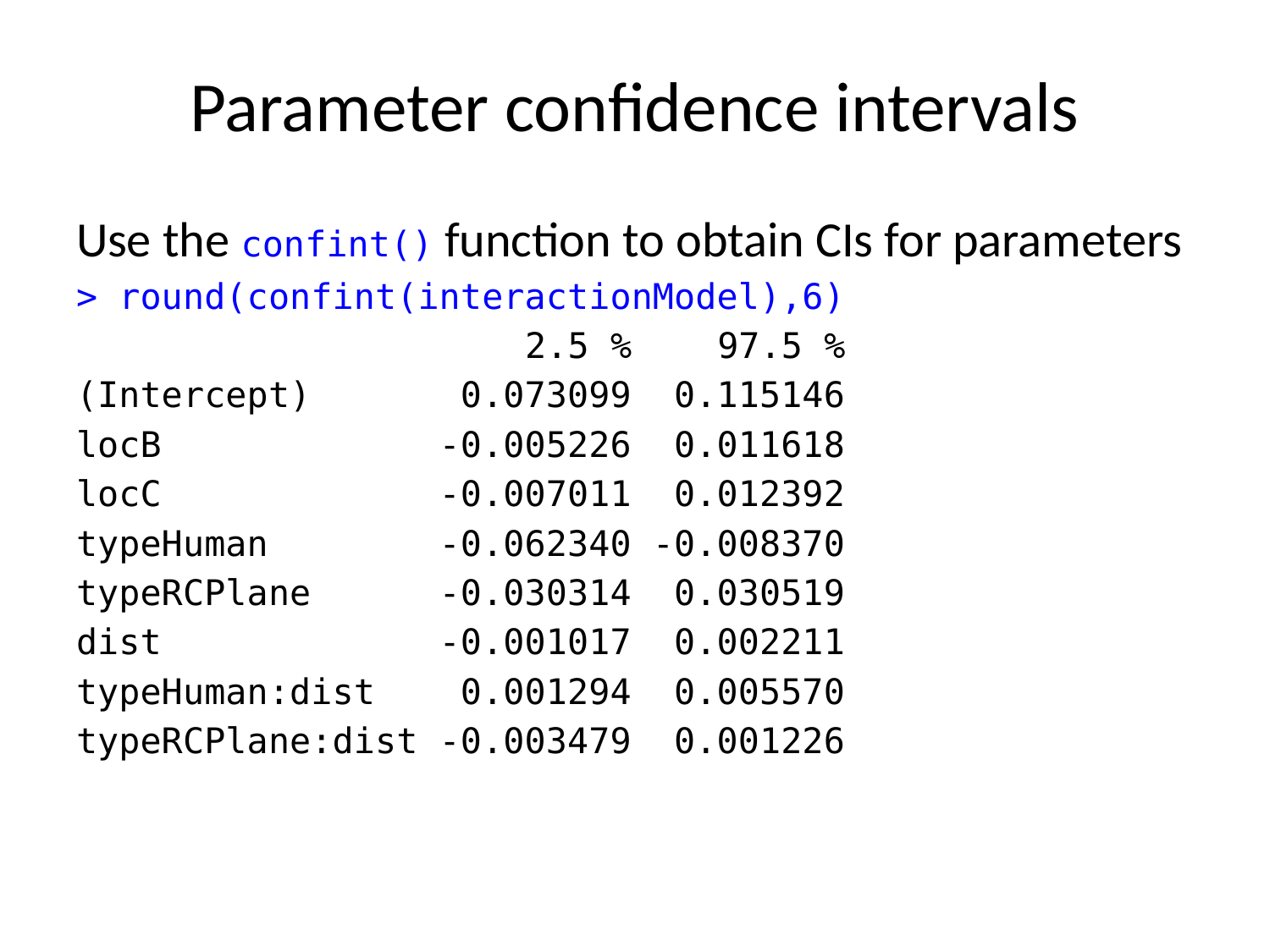

# Parameter confidence intervals
Use the confint() function to obtain CIs for parameters
> round(confint(interactionModel),6)
                     2.5 %    97.5 %
(Intercept)       0.073099  0.115146
locB             -0.005226  0.011618
locC             -0.007011  0.012392
typeHuman        -0.062340 -0.008370
typeRCPlane      -0.030314  0.030519
dist             -0.001017  0.002211
typeHuman:dist    0.001294  0.005570
typeRCPlane:dist -0.003479  0.001226